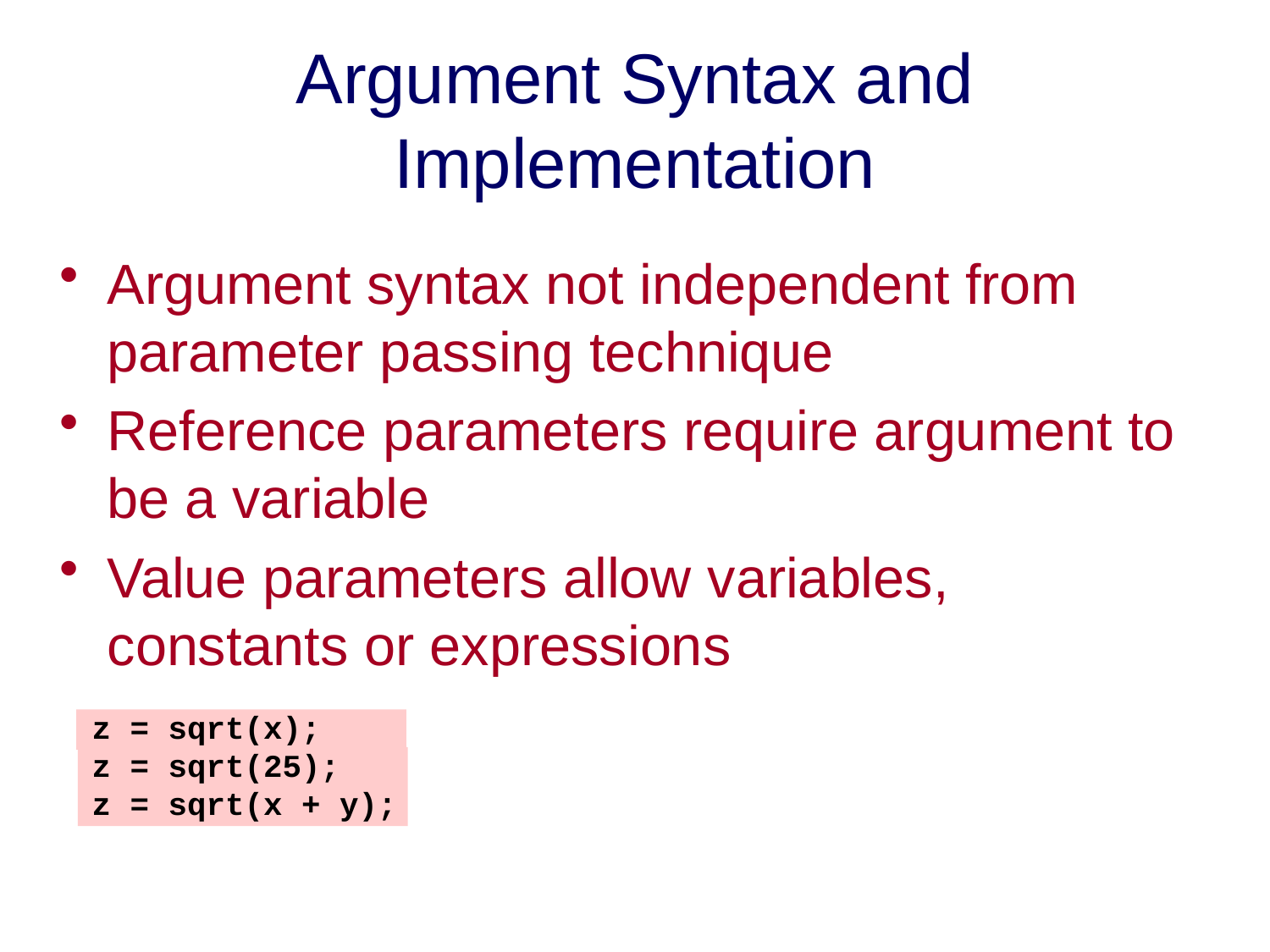

# Argument Syntax and Implementation
Argument syntax not independent from parameter passing technique
Reference parameters require argument to be a variable
Value parameters allow variables, constants or expressions
z = sqrt(x);
z = sqrt(25);
z = sqrt(x + y);